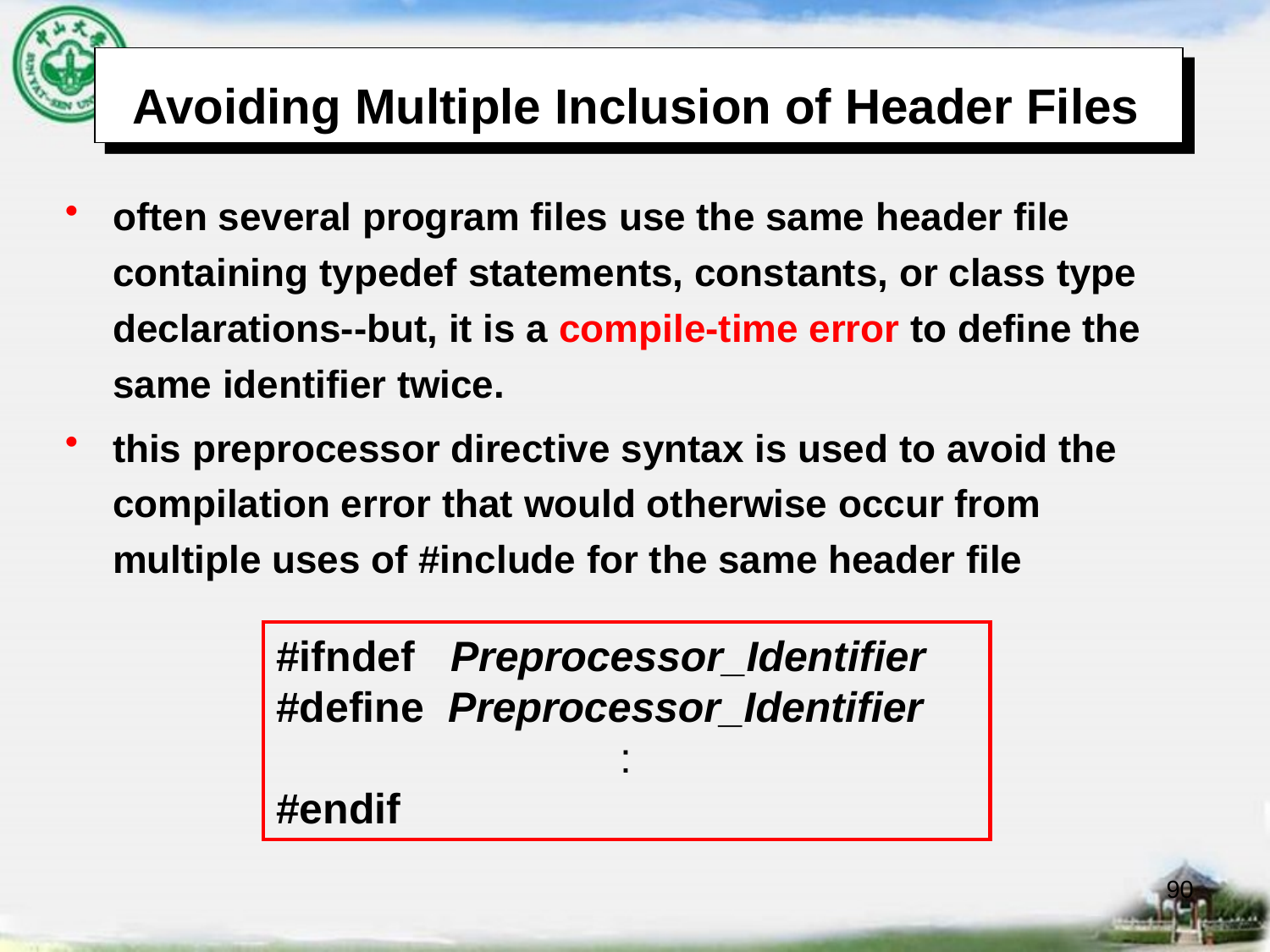

# Avoiding Multiple Inclusion of Header Files
often several program files use the same header file containing typedef statements, constants, or class type declarations--but, it is a compile-time error to define the same identifier twice.
this preprocessor directive syntax is used to avoid the compilation error that would otherwise occur from multiple uses of #include for the same header file
#ifndef   Preprocessor_Identifier
#define  Preprocessor_Identifier
                             :
#endif
90